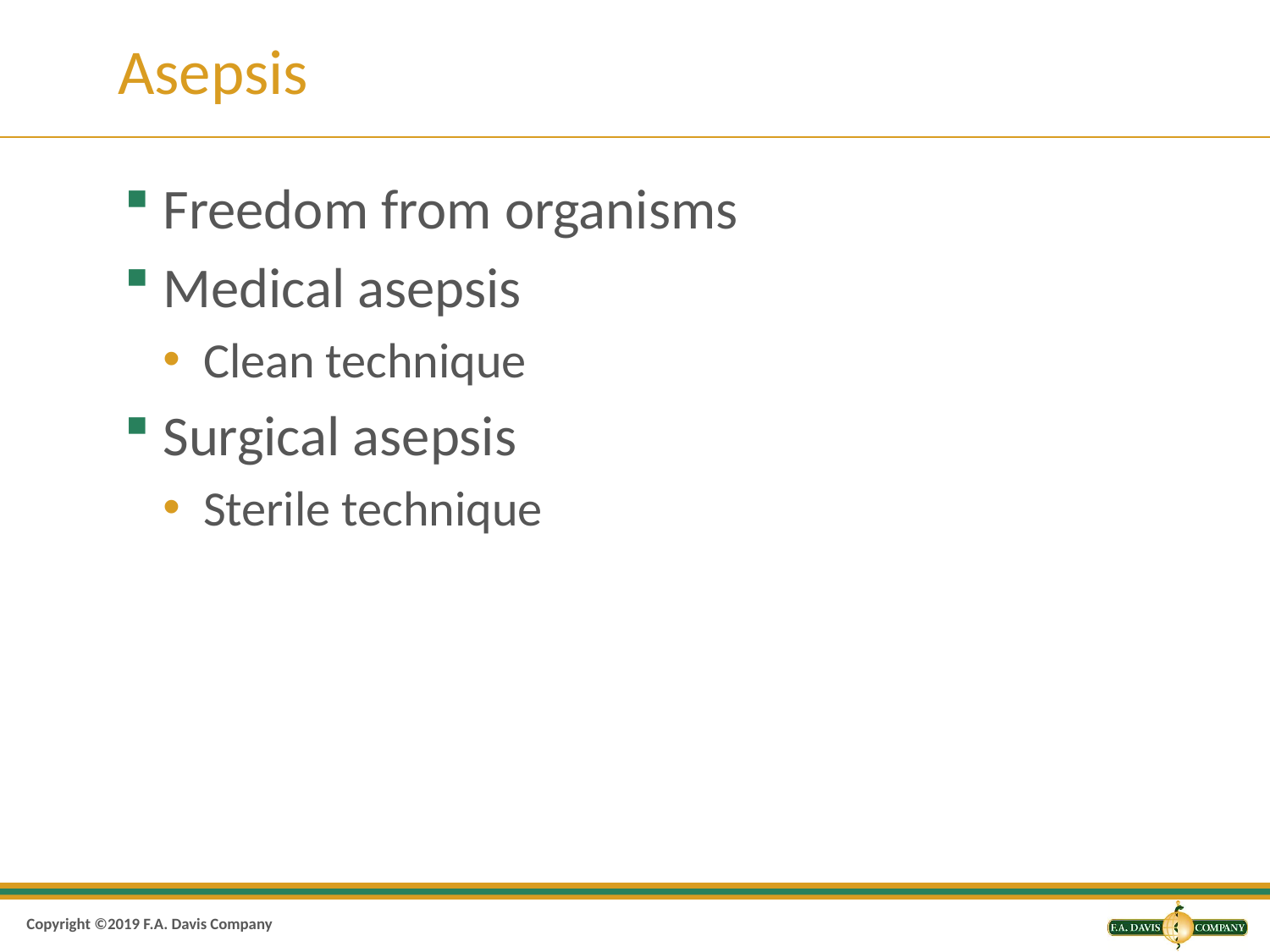

# Asepsis
Freedom from organisms
Medical asepsis
Clean technique
Surgical asepsis
Sterile technique